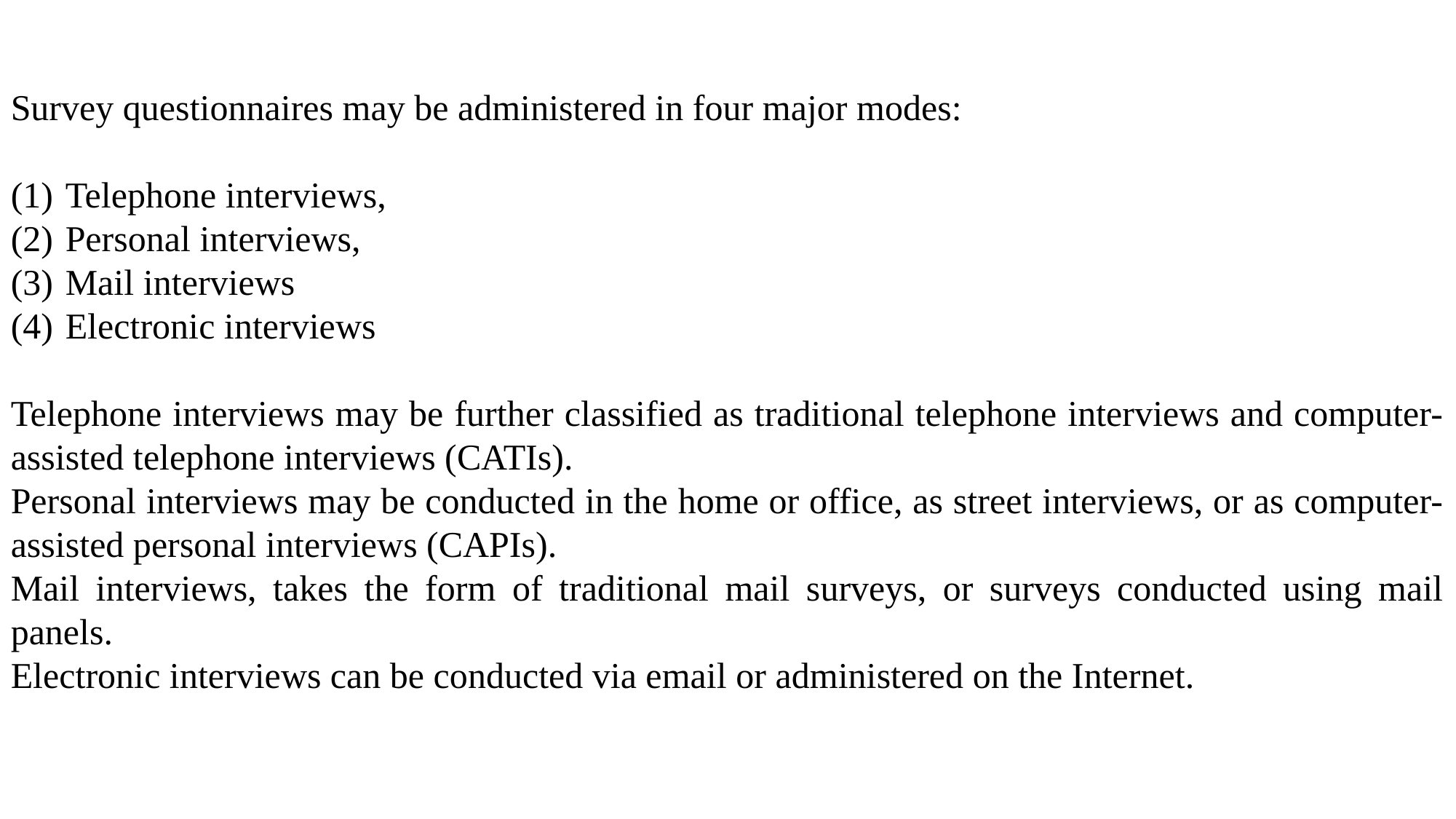

Survey questionnaires may be administered in four major modes:

Telephone interviews,
Personal interviews,
Mail interviews
Electronic interviews

Telephone interviews may be further classified as traditional telephone interviews and computer-assisted telephone interviews (CATIs).
Personal interviews may be conducted in the home or office, as street interviews, or as computer-assisted personal interviews (CAPIs).
Mail interviews, takes the form of traditional mail surveys, or surveys conducted using mail panels.
Electronic interviews can be conducted via email or administered on the Internet.